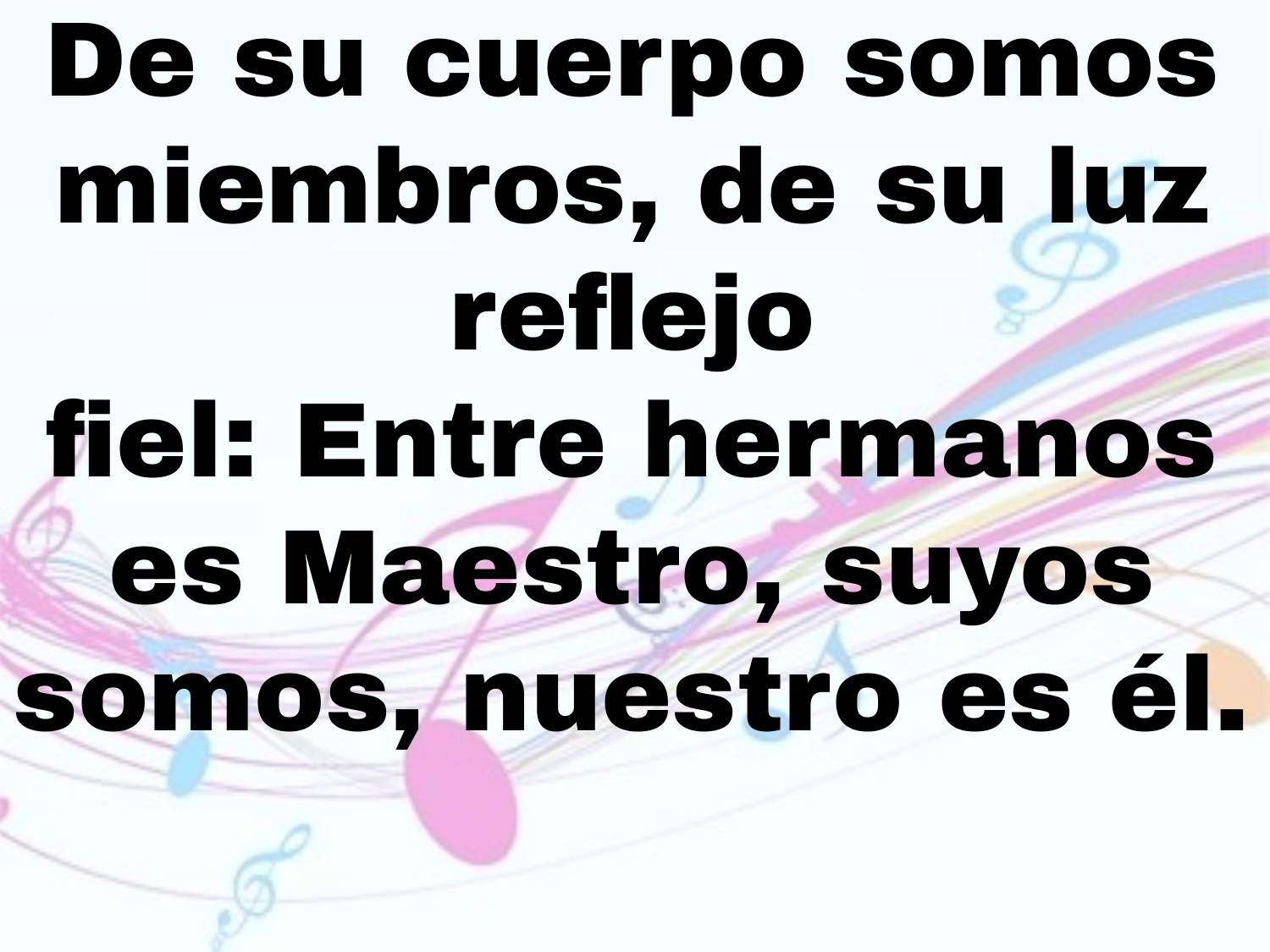

De su cuerpo somos miembros, de su luz reflejo
fiel: Entre hermanos es Maestro, suyos somos, nuestro es él.